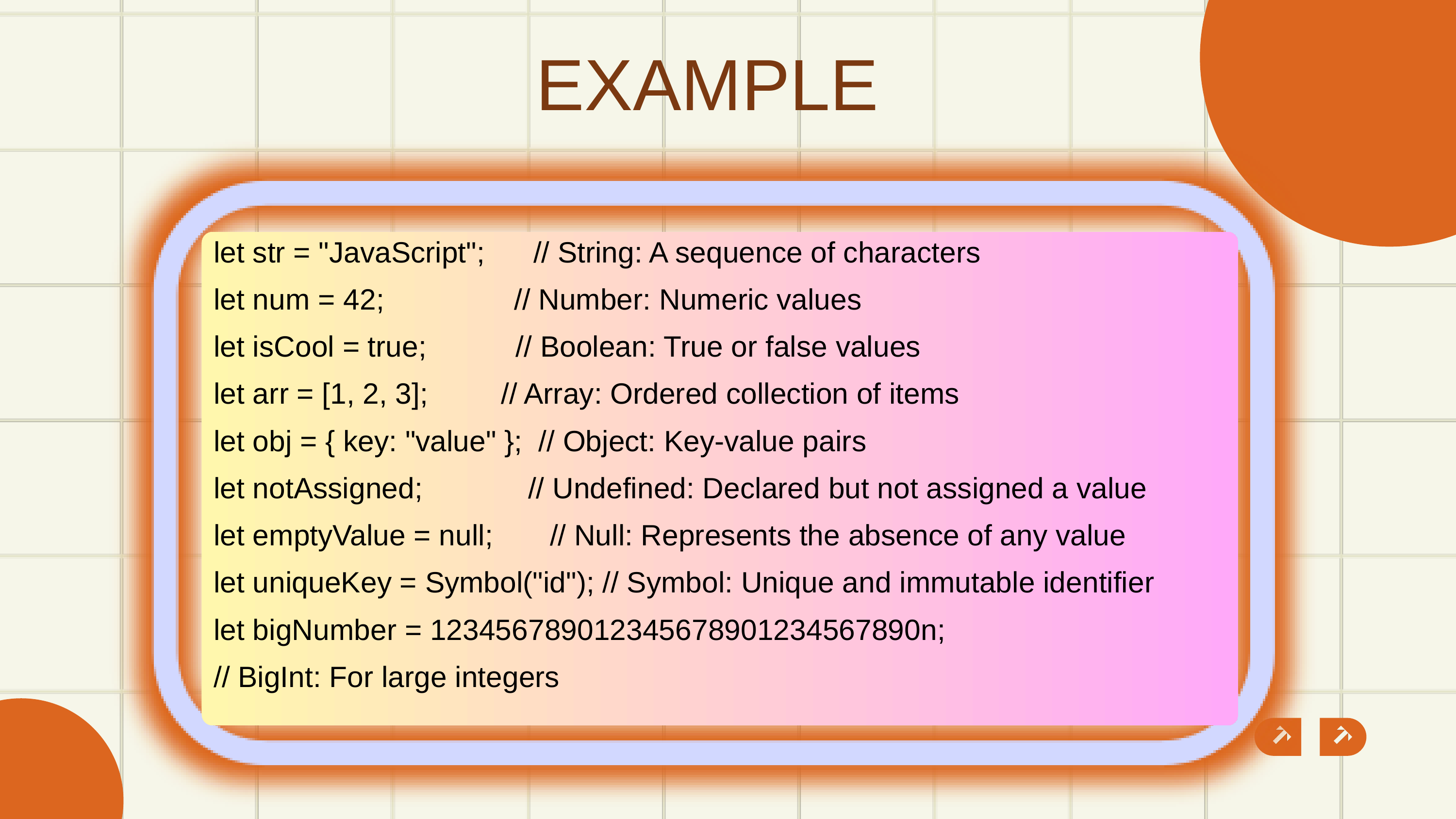

EXAMPLE

let str = "JavaScript";      // String: A sequence of characters
let num = 42;                // Number: Numeric values
let isCool = true;           // Boolean: True or false values
let arr = [1, 2, 3];         // Array: Ordered collection of items
let obj = { key: "value" };  // Object: Key-value pairs
let notAssigned;             // Undefined: Declared but not assigned a value
let emptyValue = null;       // Null: Represents the absence of any value
let uniqueKey = Symbol("id"); // Symbol: Unique and immutable identifier
let bigNumber = 123456789012345678901234567890n;
// BigInt: For large integers